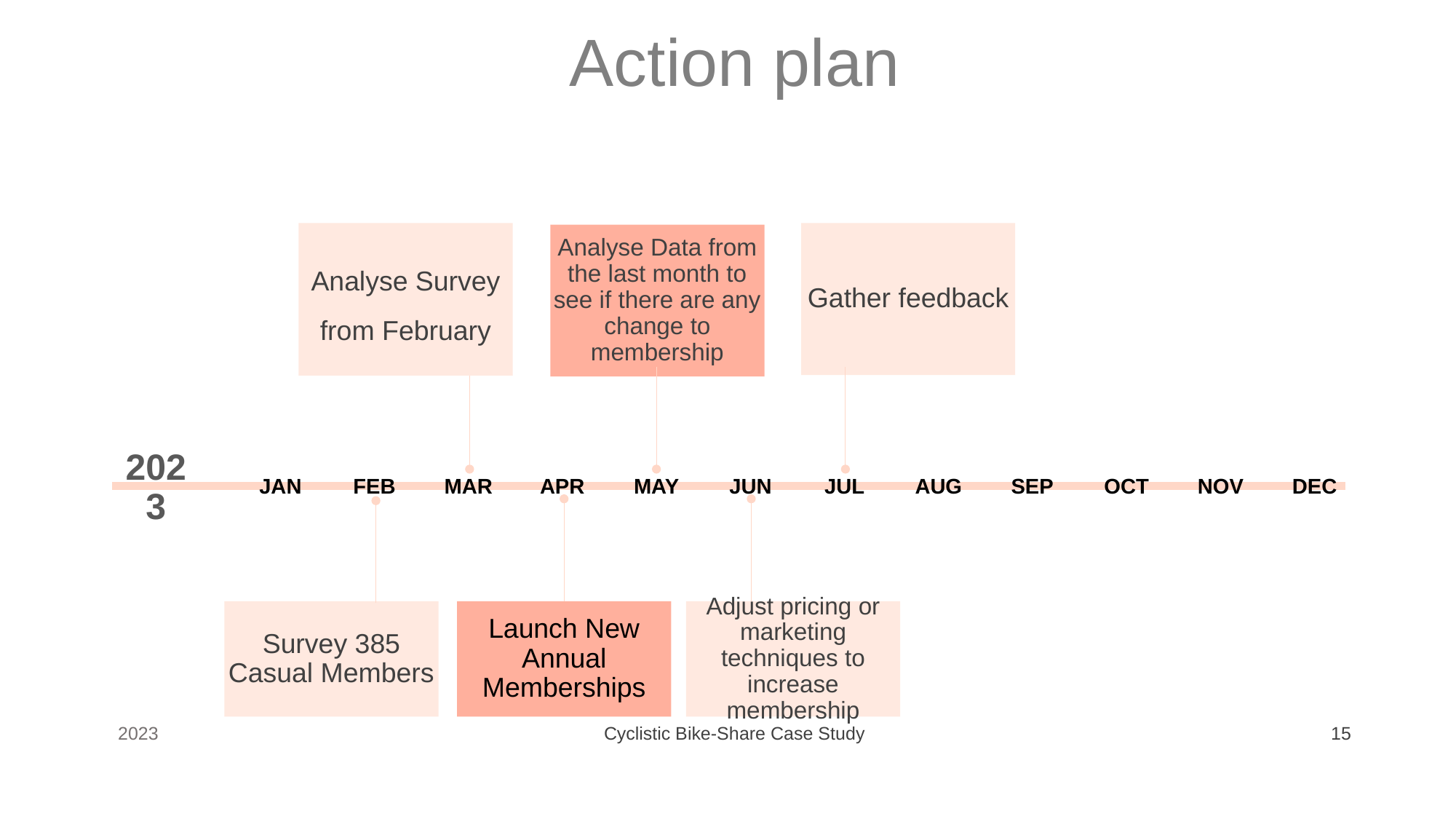

# Action plan
Analyse Survey from February
Gather feedback
Analyse Data from the last month to see if there are any change to membership

2023
JAN
FEB
MAR
APR
MAY
JUN
JUL
AUG
SEP
OCT
NOV
DEC
Launch New Annual Memberships
Adjust pricing or marketing techniques to increase membership
Survey 385 Casual Members
2023
Cyclistic Bike-Share Case Study
15